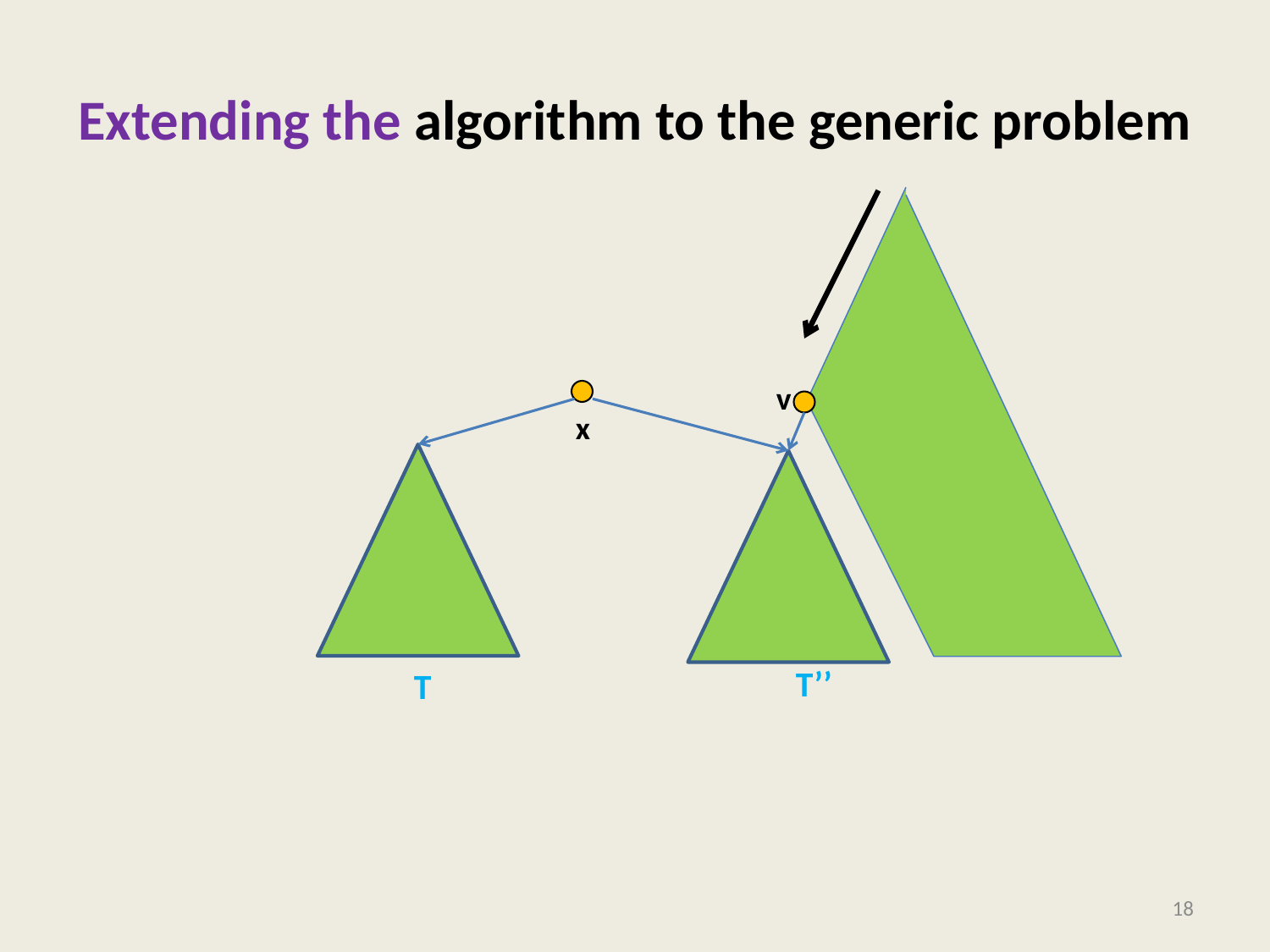

# Extending the algorithm to the generic problem

v

x

T

T’’
18